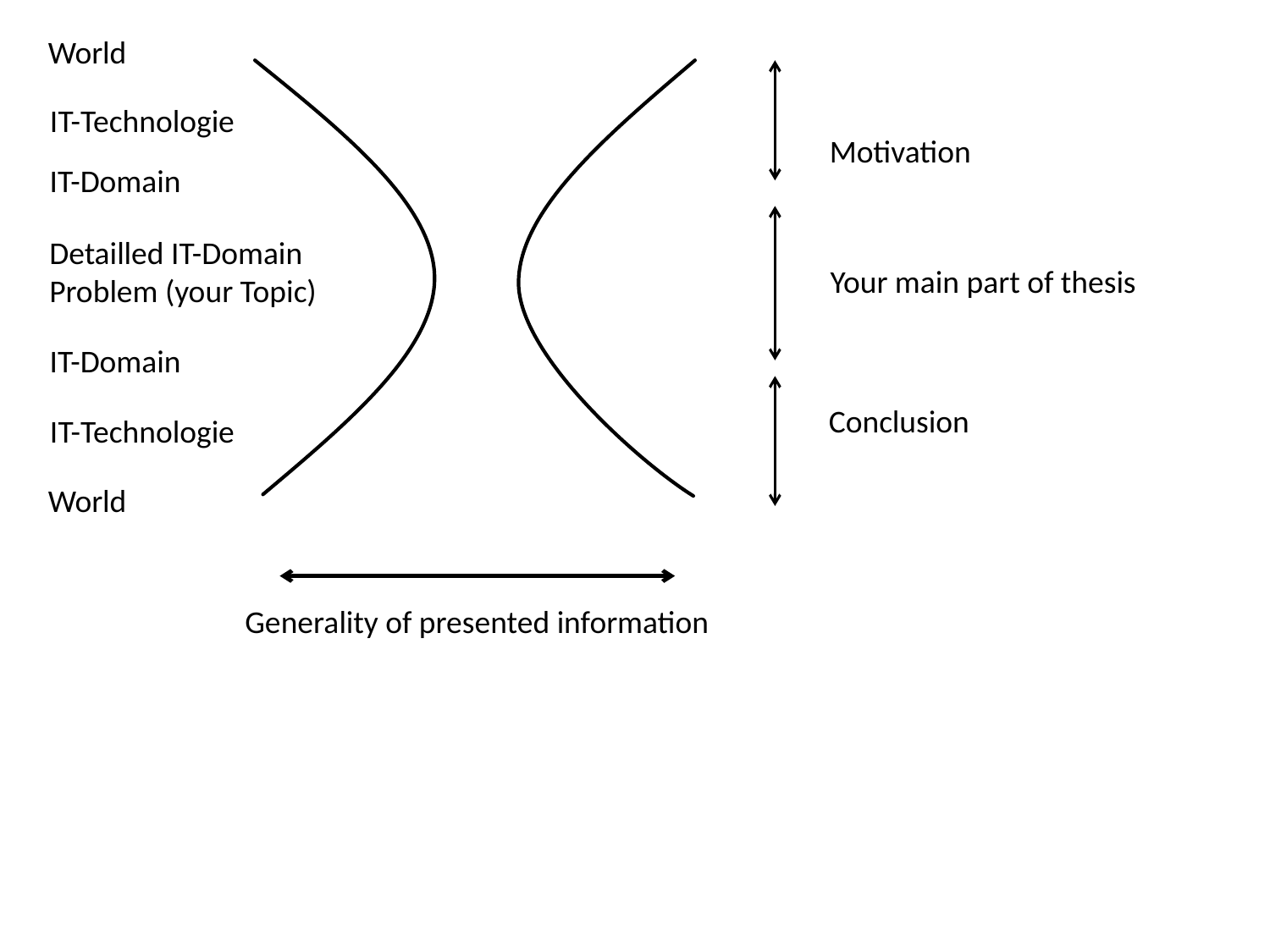

World

IT-Technologie
Motivation
IT-Domain
Detailled IT-Domain
Problem (your Topic)
Your main part of thesis
IT-Domain
Conclusion
IT-Technologie
World
Generality of presented information